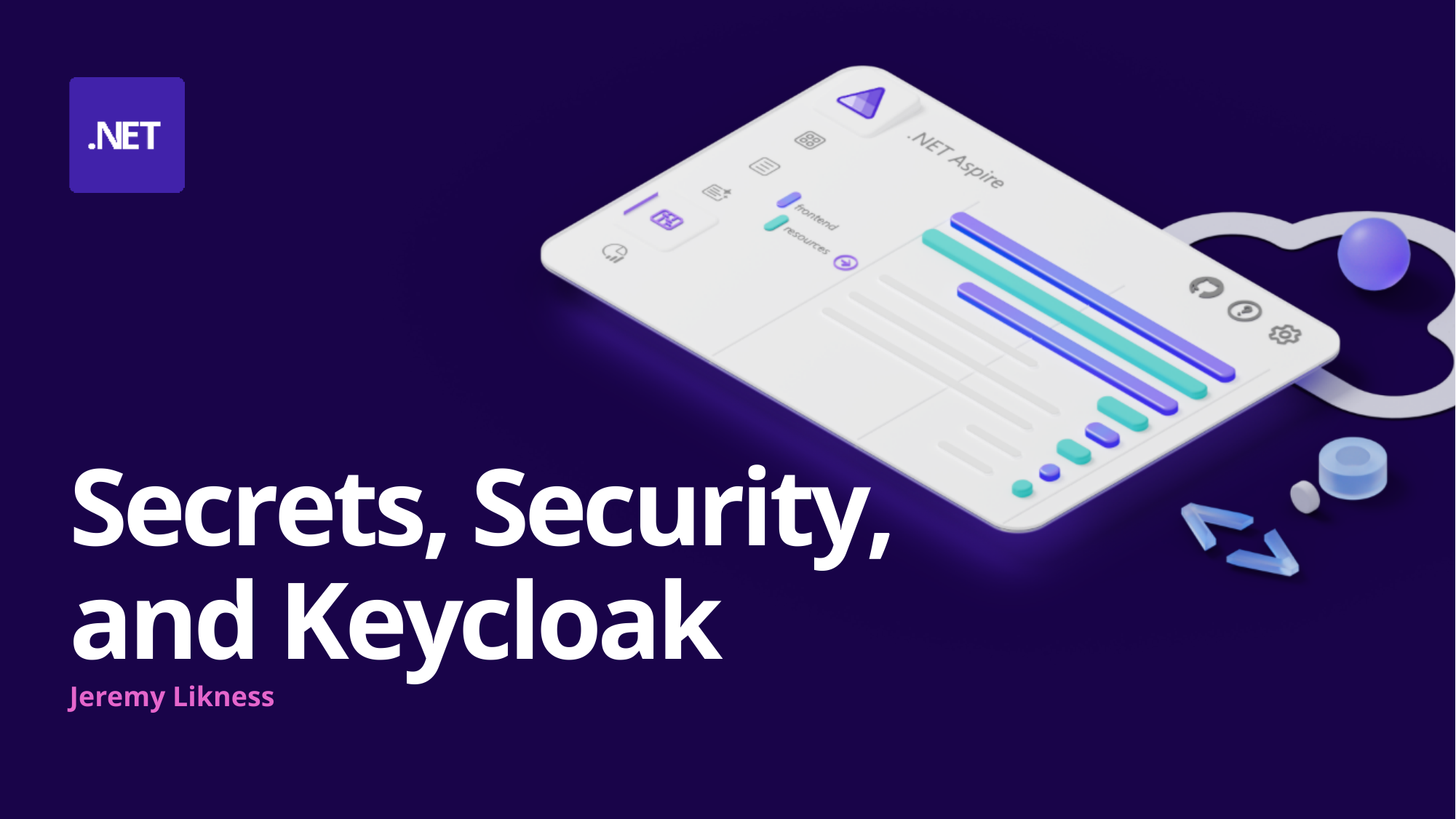

# Secrets, Security, and Keycloak
Jeremy Likness